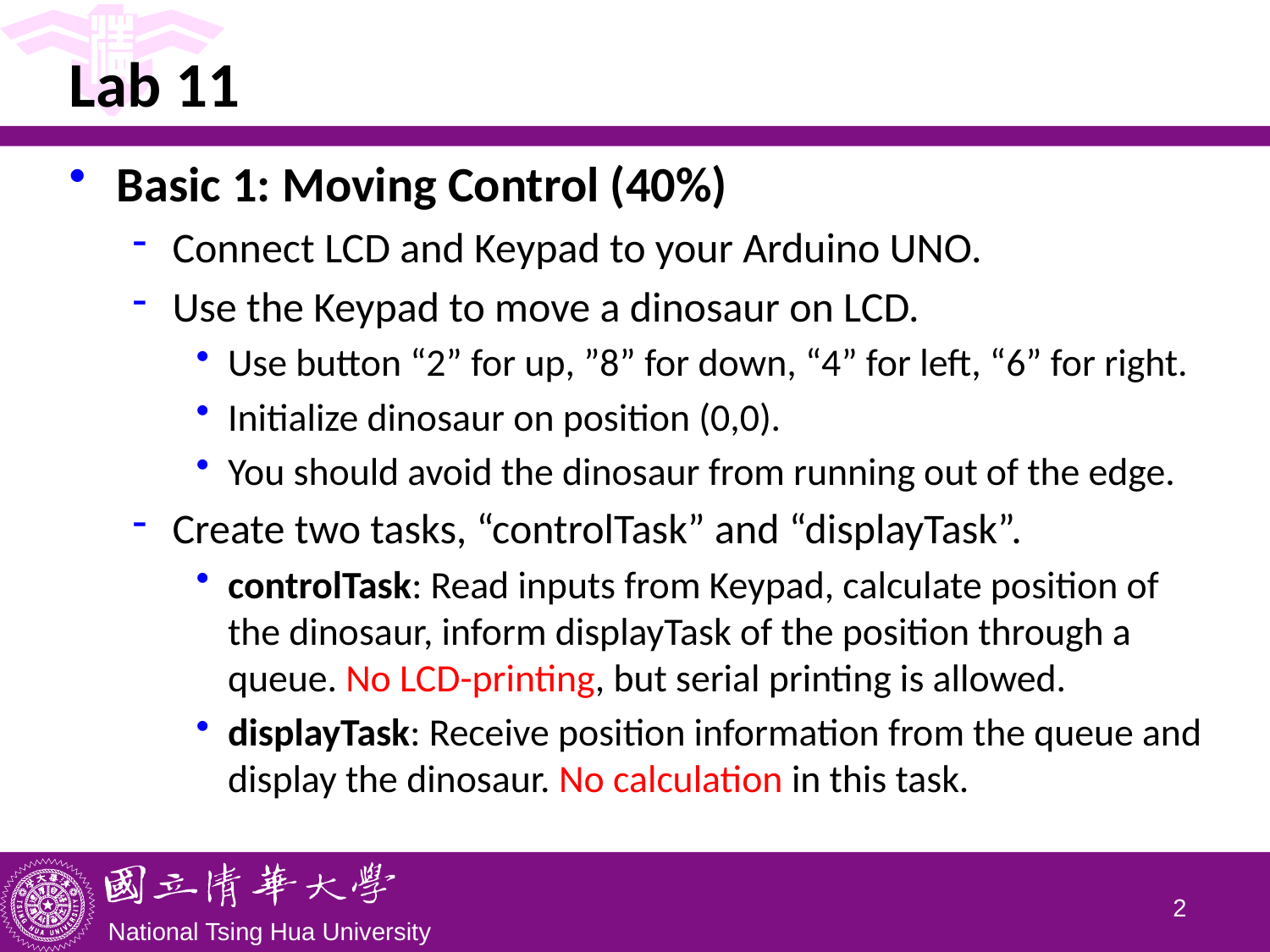

# Lab 11
Basic 1: Moving Control (40%)
Connect LCD and Keypad to your Arduino UNO.
Use the Keypad to move a dinosaur on LCD.
Use button “2” for up, ”8” for down, “4” for left, “6” for right.
Initialize dinosaur on position (0,0).
You should avoid the dinosaur from running out of the edge.
Create two tasks, “controlTask” and “displayTask”.
controlTask: Read inputs from Keypad, calculate position of the dinosaur, inform displayTask of the position through a queue. No LCD-printing, but serial printing is allowed.
displayTask: Receive position information from the queue and display the dinosaur. No calculation in this task.
2